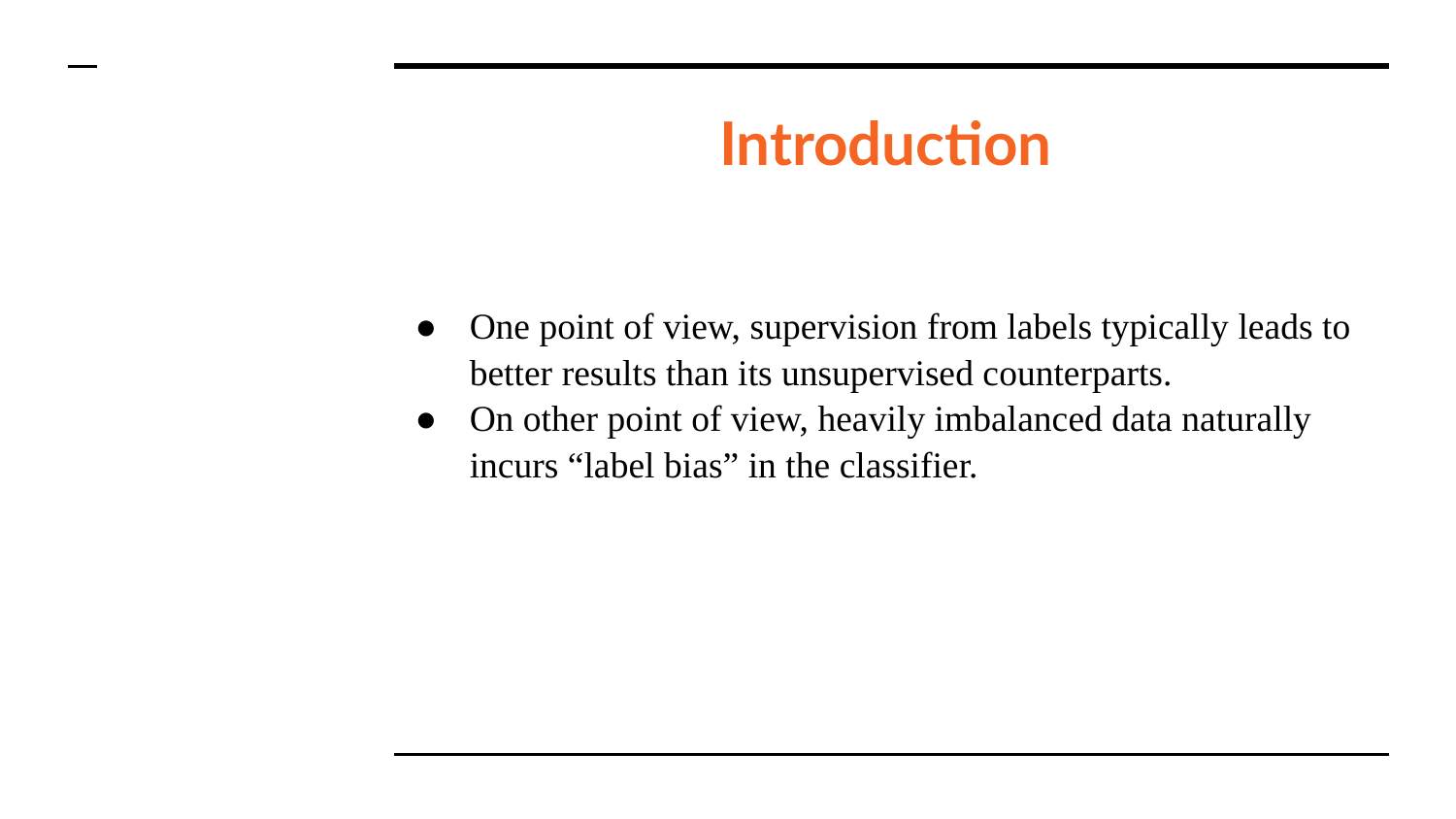

# Introduction
One point of view, supervision from labels typically leads to better results than its unsupervised counterparts.
On other point of view, heavily imbalanced data naturally incurs “label bias” in the classifier.